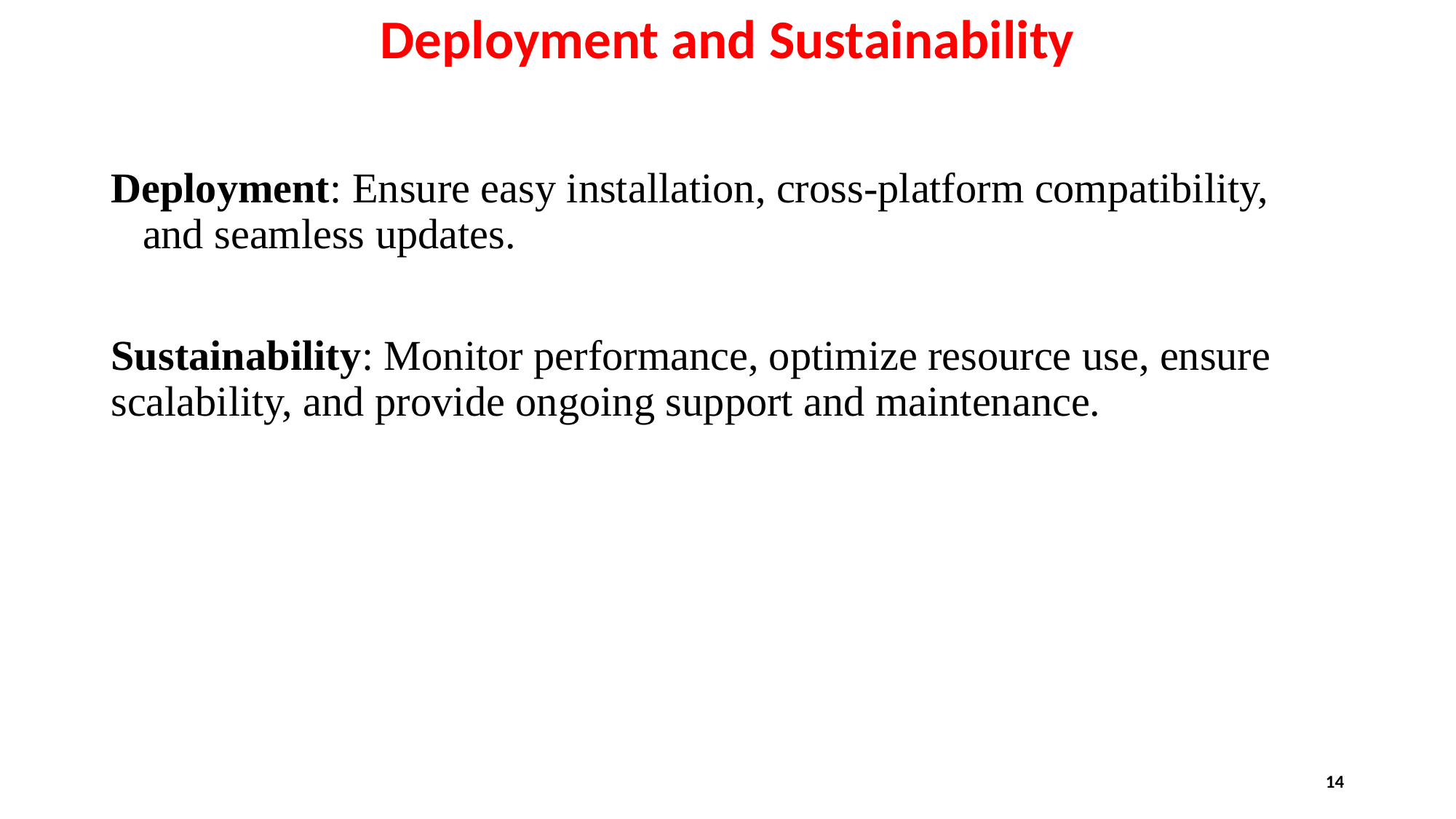

# Deployment and Sustainability
Deployment: Ensure easy installation, cross-platform compatibility,           and seamless updates.

Sustainability: Monitor performance, optimize resource use, ensure scalability, and provide ongoing support and maintenance.

14